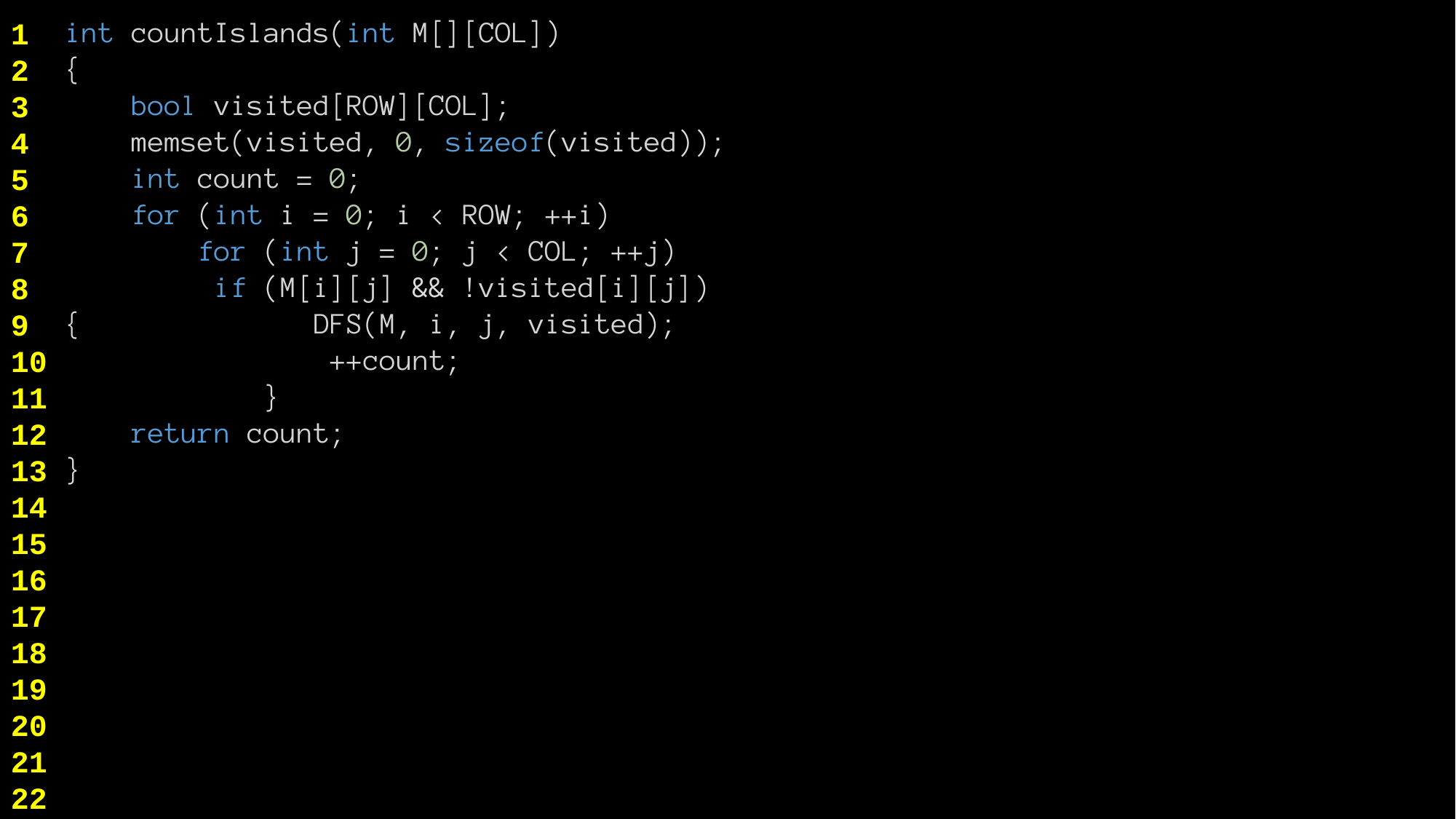

int countIslands(int M[][COL])
{
    bool visited[ROW][COL];
    memset(visited, 0, sizeof(visited));
    int count = 0;
    for (int i = 0; i < ROW; ++i)
        for (int j = 0; j < COL; ++j)
         if (M[i][j] && !visited[i][j])
{              DFS(M, i, j, visited);
                ++count;
            }
    return count;
}

1
2
3
4
5
6
7
8
9
10
11
12
13
14
15
16
17
18
19
20
21
22